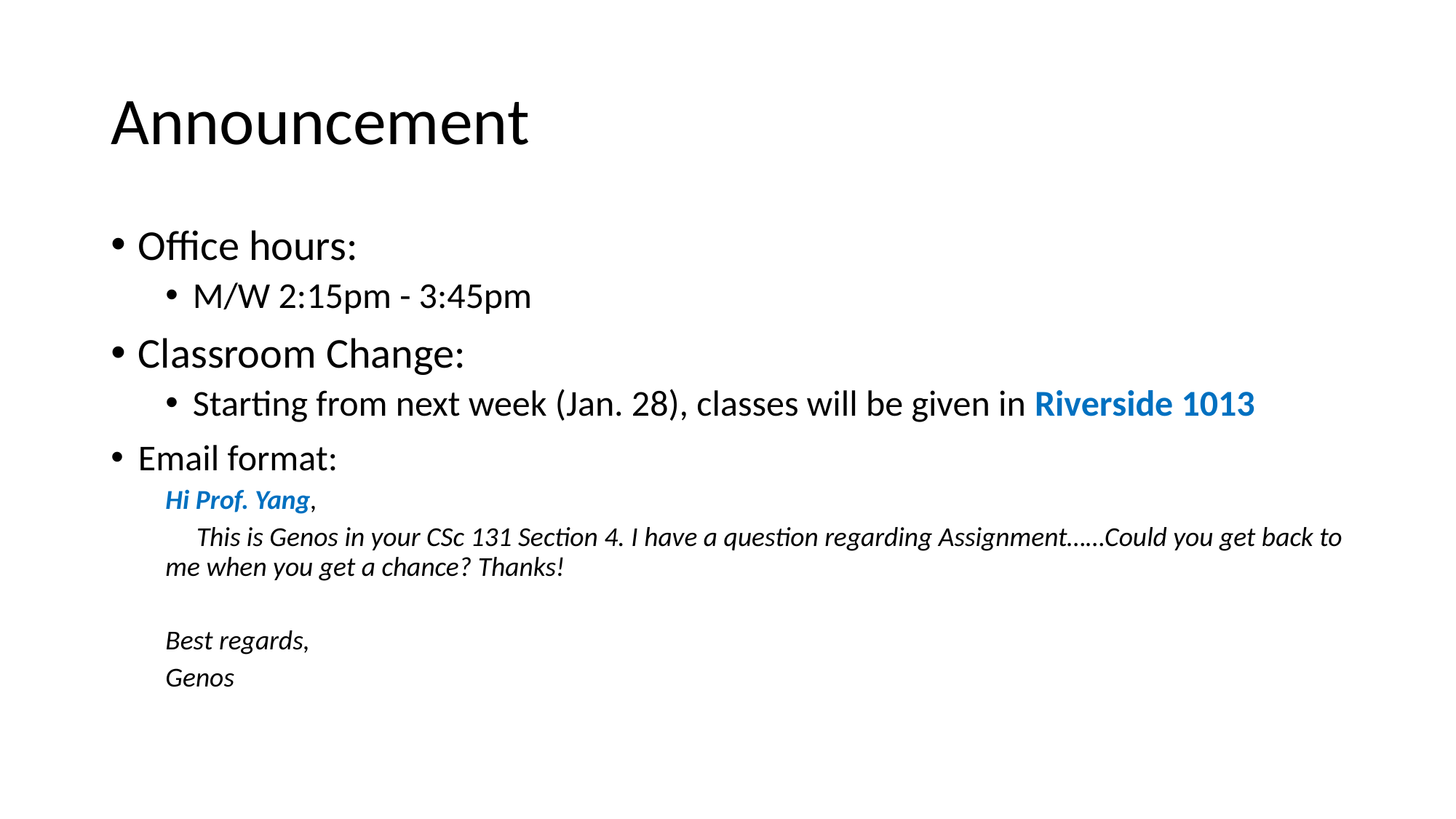

# Announcement
Office hours:
M/W 2:15pm - 3:45pm
Classroom Change:
Starting from next week (Jan. 28), classes will be given in Riverside 1013
Email format:
Hi Prof. Yang,
     This is Genos in your CSc 131 Section 4. I have a question regarding Assignment……Could you get back to me when you get a chance? Thanks!

Best regards,
Genos